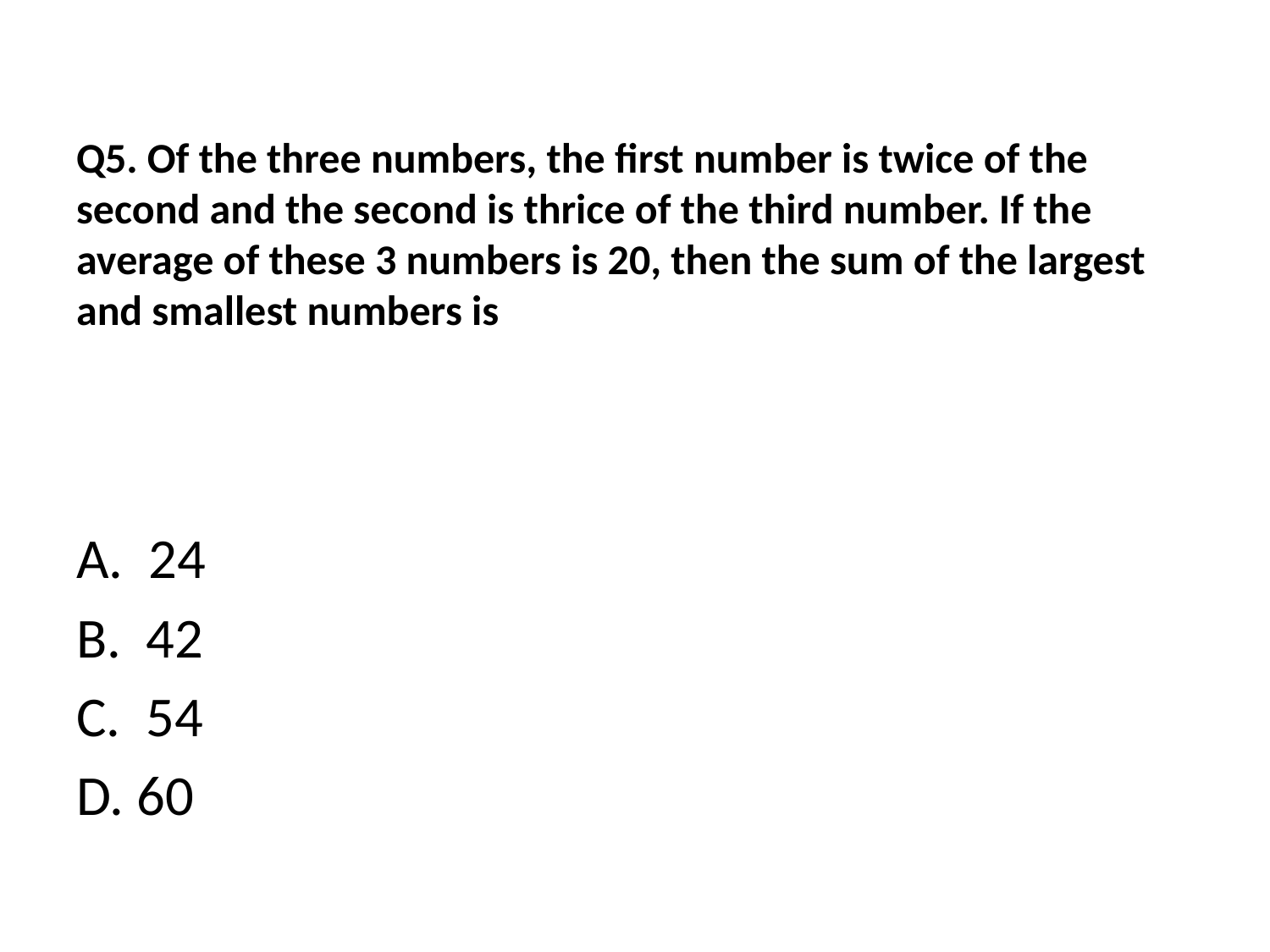

# Q5. Of the three numbers, the first number is twice of the second and the second is thrice of the third number. If the average of these 3 numbers is 20, then the sum of the largest and smallest numbers is
A.  24
B.  42
C.  54
D. 60